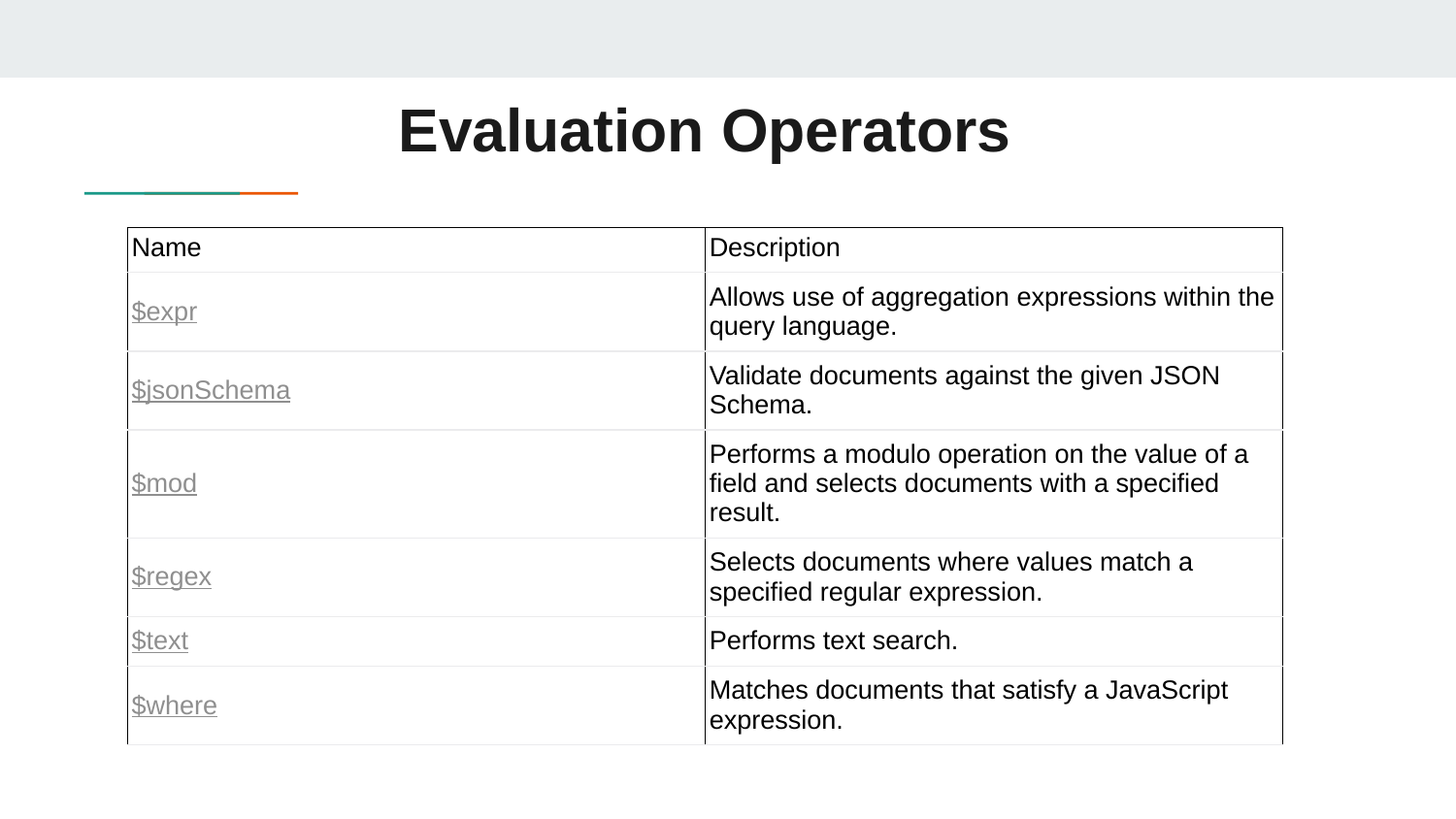

# Evaluation Operators
| Name | Description |
| --- | --- |
| $expr | Allows use of aggregation expressions within the query language. |
| $jsonSchema | Validate documents against the given JSON Schema. |
| $mod | Performs a modulo operation on the value of a field and selects documents with a specified result. |
| $regex | Selects documents where values match a specified regular expression. |
| $text | Performs text search. |
| $where | Matches documents that satisfy a JavaScript expression. |